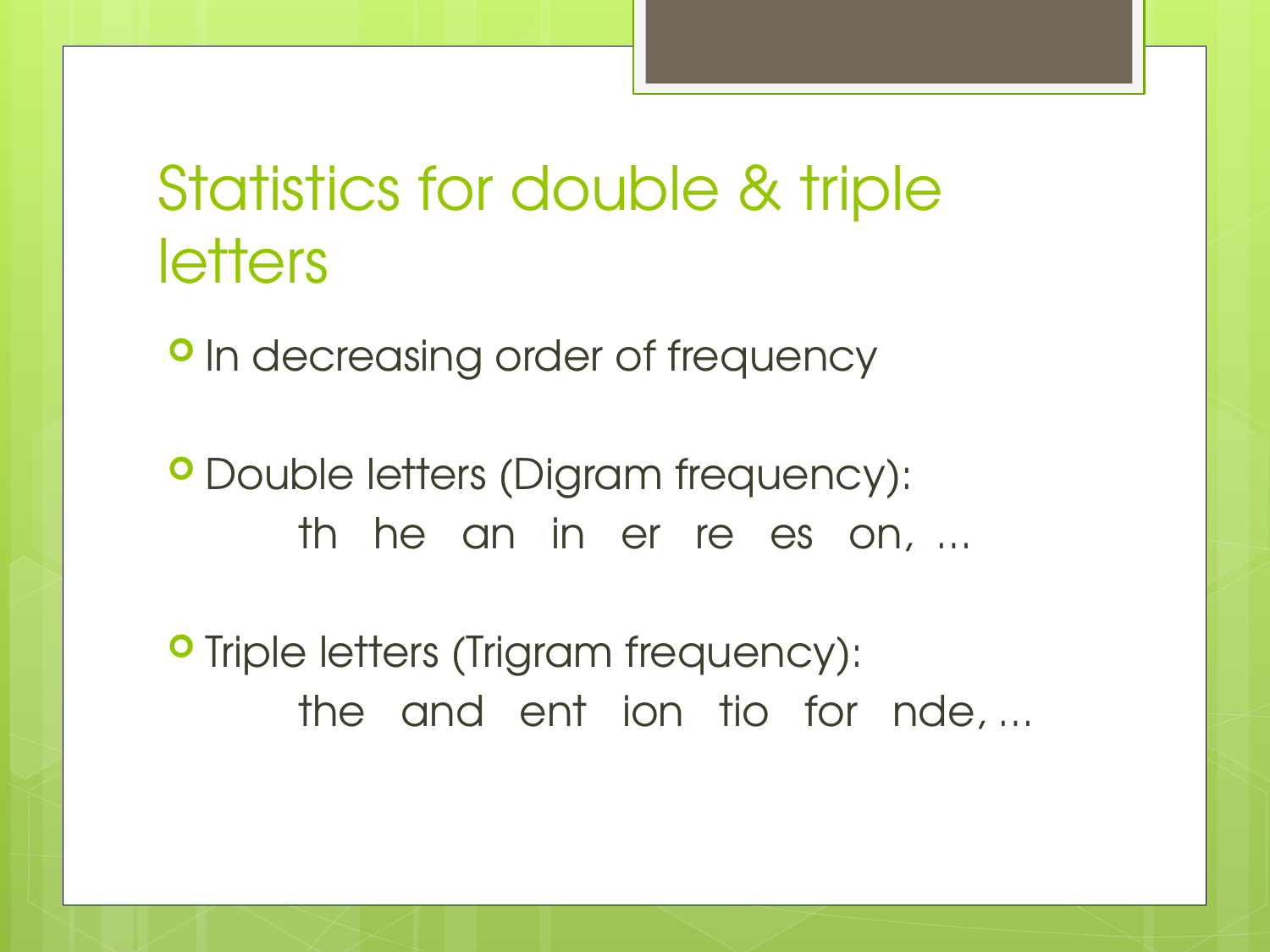

# Statistics for double & triple letters
In decreasing order of frequency

Double letters (Digram frequency):
        th   he   an   in   er   re   es   on,  …

Triple letters (Trigram frequency):
        the   and   ent   ion   tio   for   nde, …